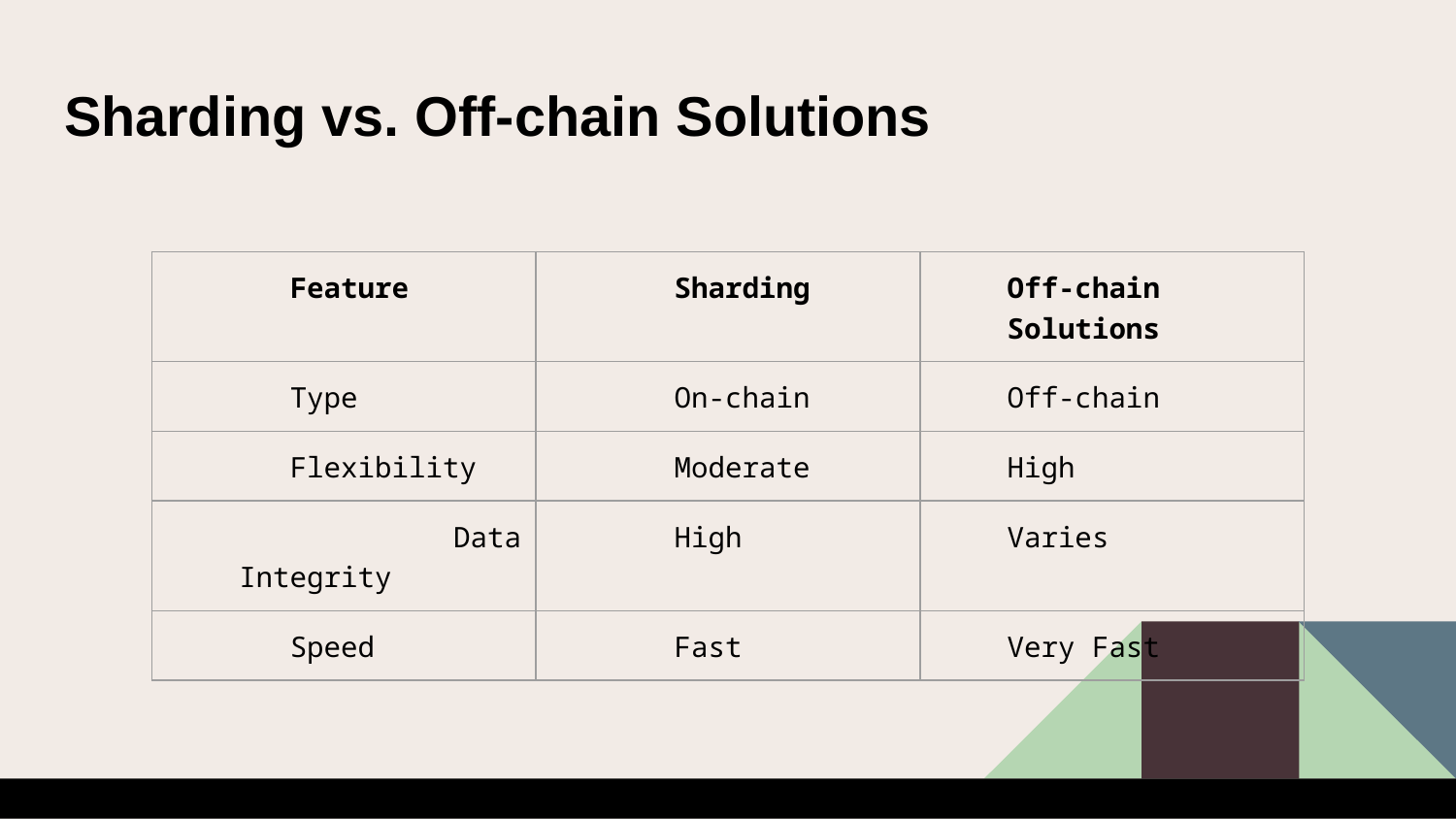

# Sharding vs. Off-chain Solutions
| Feature | Sharding | Off-chain Solutions |
| --- | --- | --- |
| Type | On-chain | Off-chain |
| Flexibility | Moderate | High |
| Data Integrity | High | Varies |
| Speed | Fast | Very Fast |